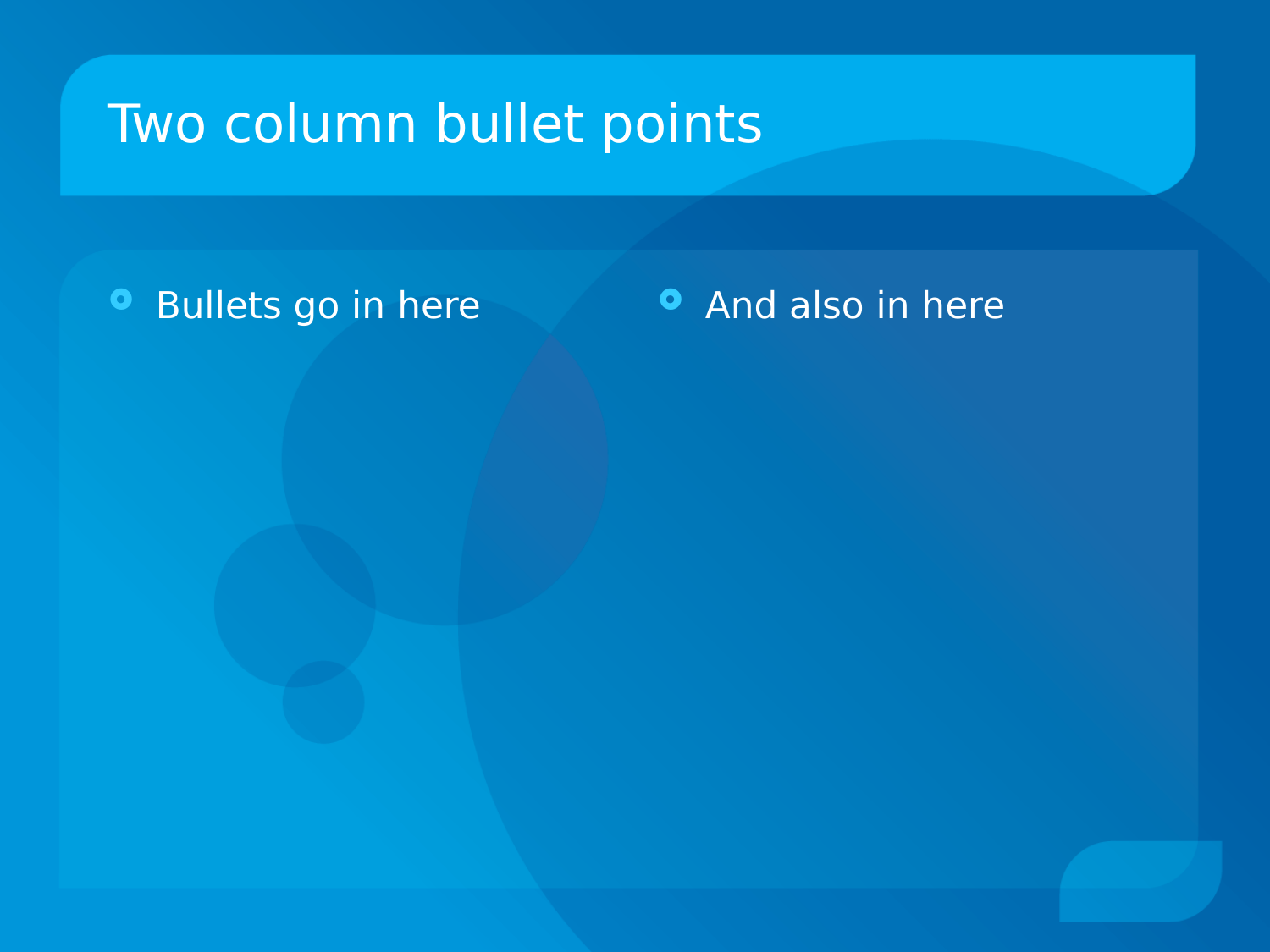

# Two column bullet points
Bullets go in here
And also in here